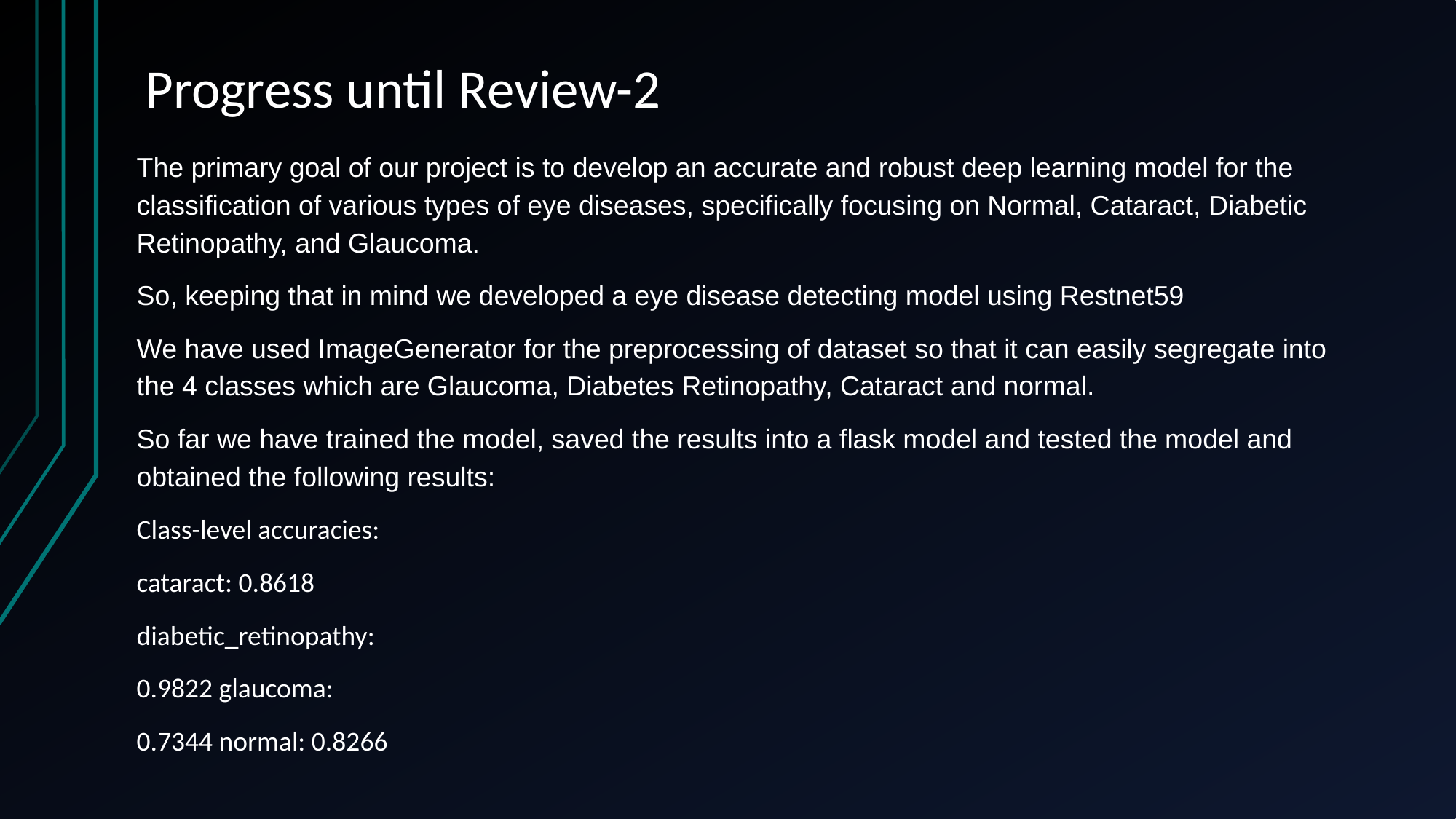

Progress until Review-2
The primary goal of our project is to develop an accurate and robust deep learning model for the classification of various types of eye diseases, specifically focusing on Normal, Cataract, Diabetic Retinopathy, and Glaucoma.
So, keeping that in mind we developed a eye disease detecting model using Restnet59
We have used ImageGenerator for the preprocessing of dataset so that it can easily segregate into the 4 classes which are Glaucoma, Diabetes Retinopathy, Cataract and normal.
So far we have trained the model, saved the results into a flask model and tested the model and obtained the following results:
Class-level accuracies:
cataract: 0.8618
diabetic_retinopathy:
0.9822 glaucoma:
0.7344 normal: 0.8266